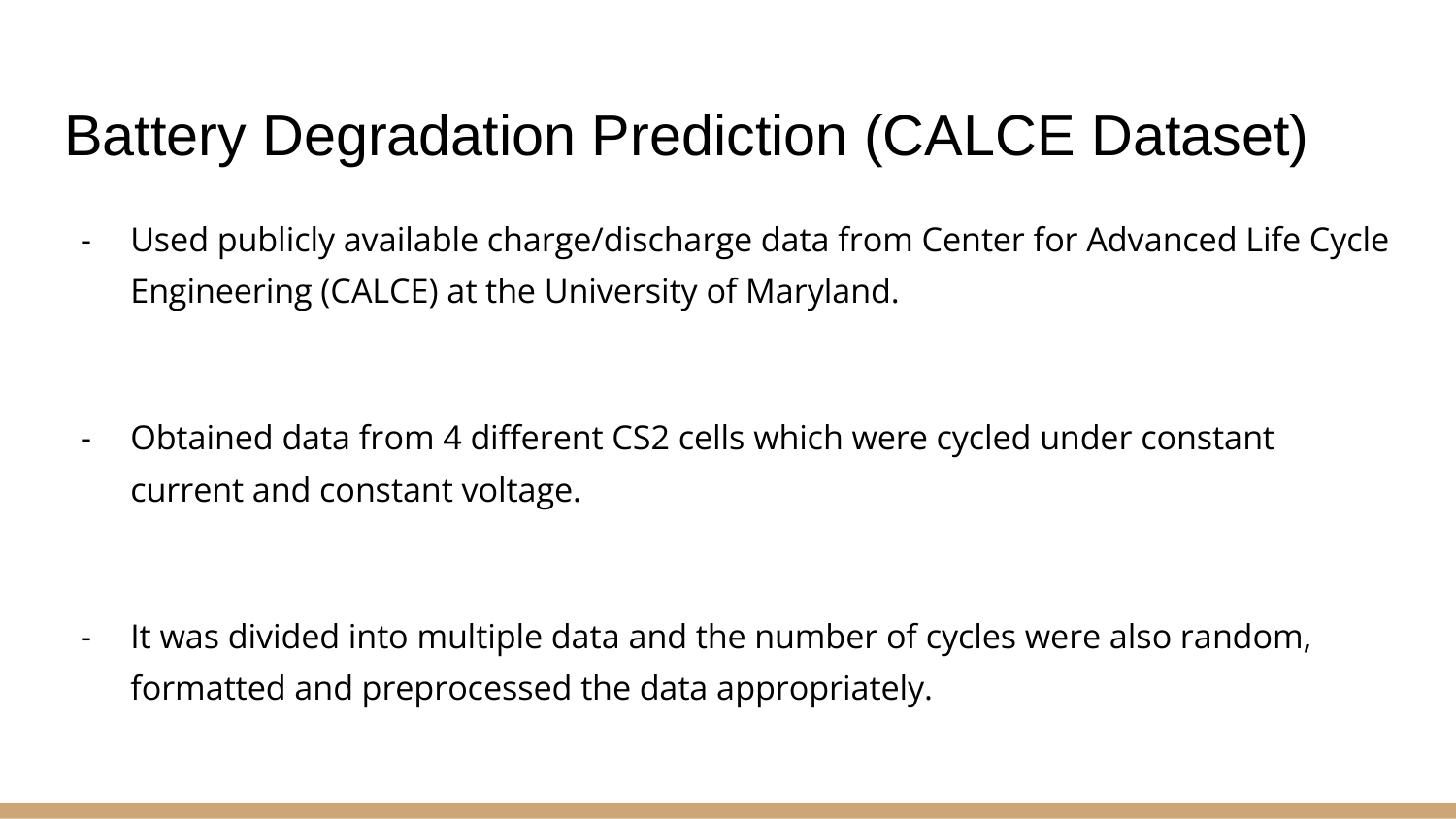

# Battery Degradation Prediction (CALCE Dataset)
Used publicly available charge/discharge data from Center for Advanced Life Cycle Engineering (CALCE) at the University of Maryland.

Obtained data from 4 different CS2 cells which were cycled under constant current and constant voltage.

It was divided into multiple data and the number of cycles were also random, formatted and preprocessed the data appropriately.